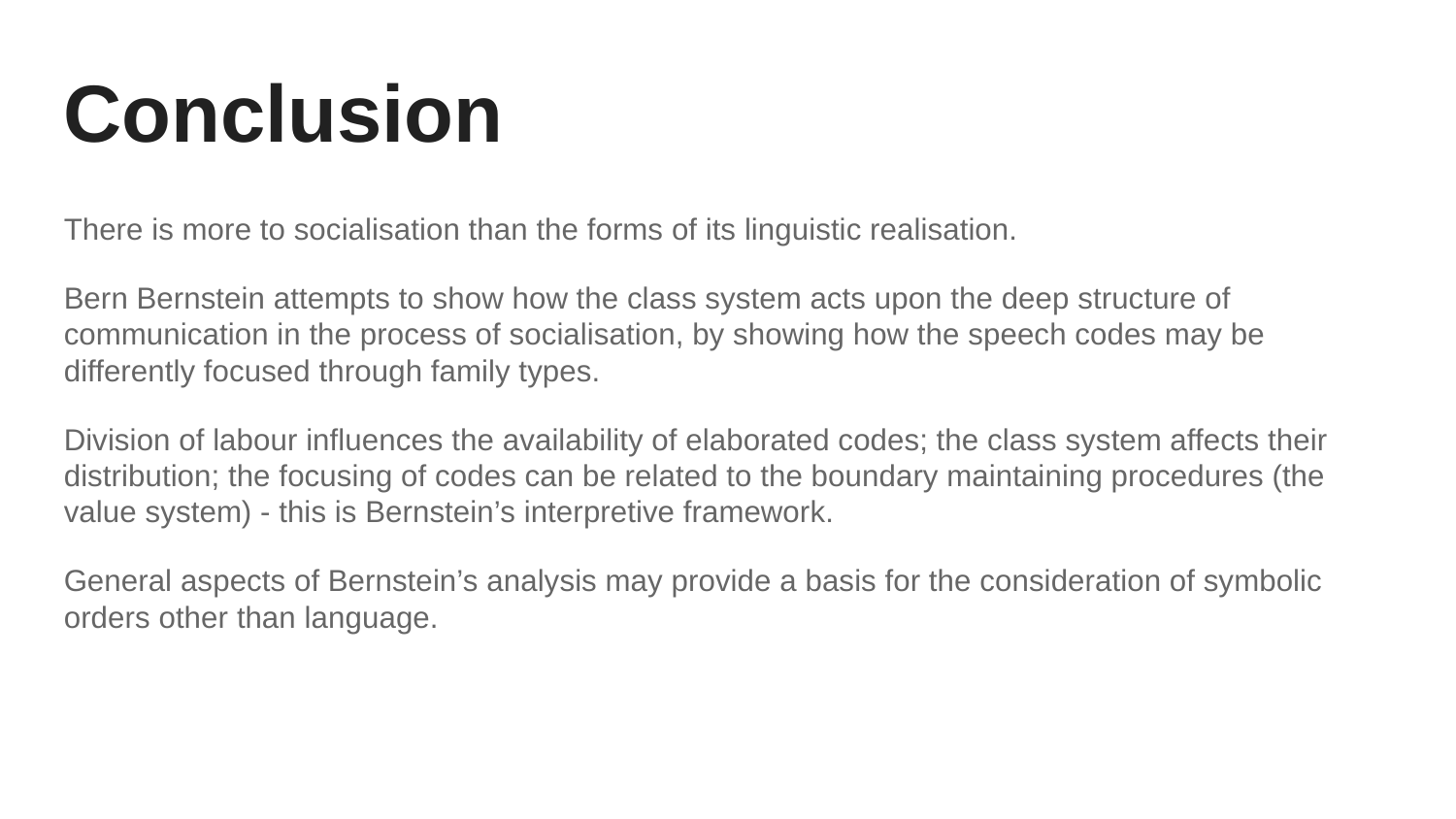

Conclusion
There is more to socialisation than the forms of its linguistic realisation.
Bern Bernstein attempts to show how the class system acts upon the deep structure of communication in the process of socialisation, by showing how the speech codes may be differently focused through family types.
Division of labour influences the availability of elaborated codes; the class system affects their distribution; the focusing of codes can be related to the boundary maintaining procedures (the value system) - this is Bernstein’s interpretive framework.
General aspects of Bernstein’s analysis may provide a basis for the consideration of symbolic orders other than language.